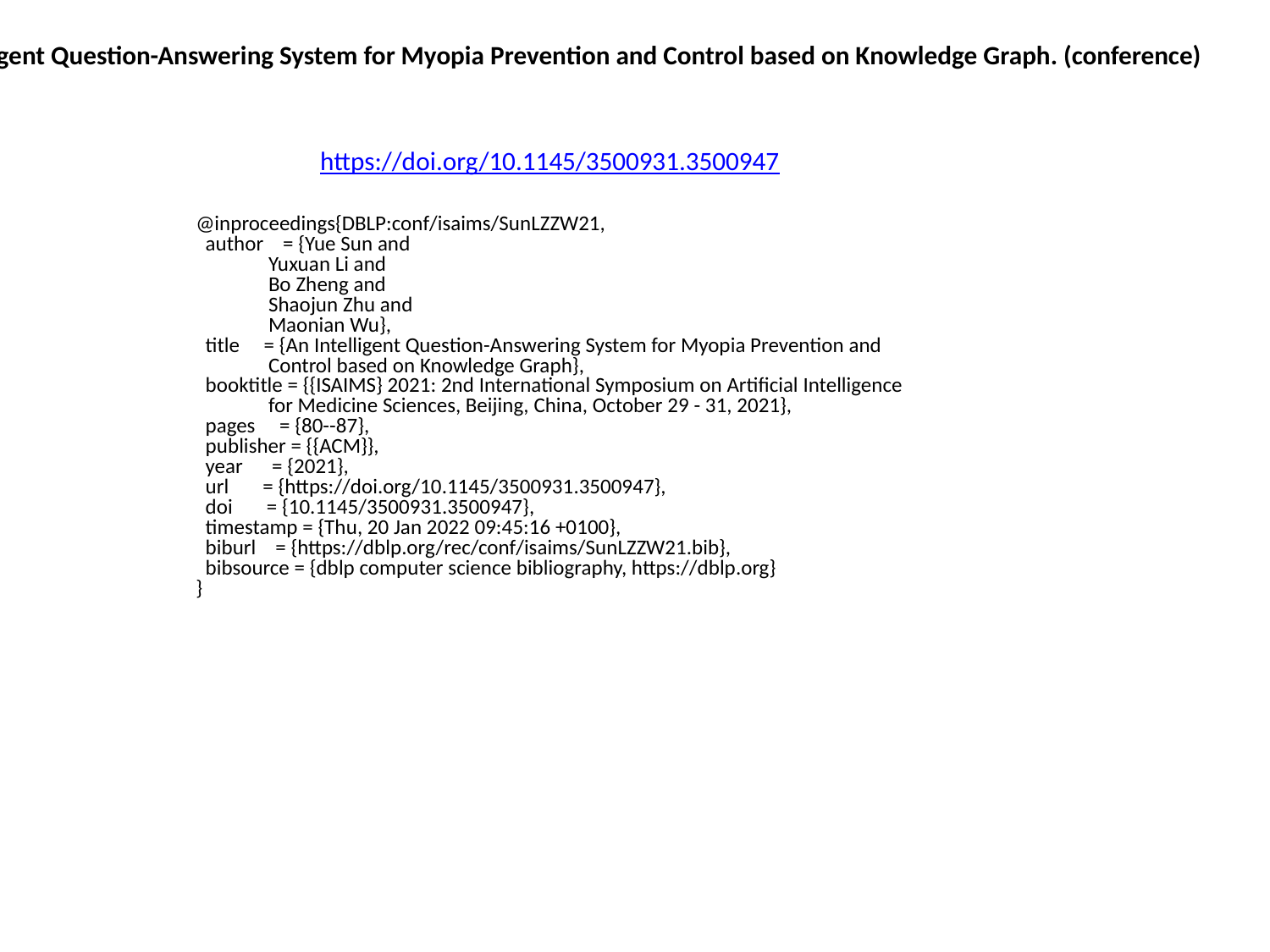

An Intelligent Question-Answering System for Myopia Prevention and Control based on Knowledge Graph. (conference)

https://doi.org/10.1145/3500931.3500947

@inproceedings{DBLP:conf/isaims/SunLZZW21,
  author    = {Yue Sun and
               Yuxuan Li and
               Bo Zheng and
               Shaojun Zhu and
               Maonian Wu},
  title     = {An Intelligent Question-Answering System for Myopia Prevention and
               Control based on Knowledge Graph},
  booktitle = {{ISAIMS} 2021: 2nd International Symposium on Artificial Intelligence
               for Medicine Sciences, Beijing, China, October 29 - 31, 2021},
  pages     = {80--87},
  publisher = {{ACM}},
  year      = {2021},
  url       = {https://doi.org/10.1145/3500931.3500947},
  doi       = {10.1145/3500931.3500947},
  timestamp = {Thu, 20 Jan 2022 09:45:16 +0100},
  biburl    = {https://dblp.org/rec/conf/isaims/SunLZZW21.bib},
  bibsource = {dblp computer science bibliography, https://dblp.org}
}